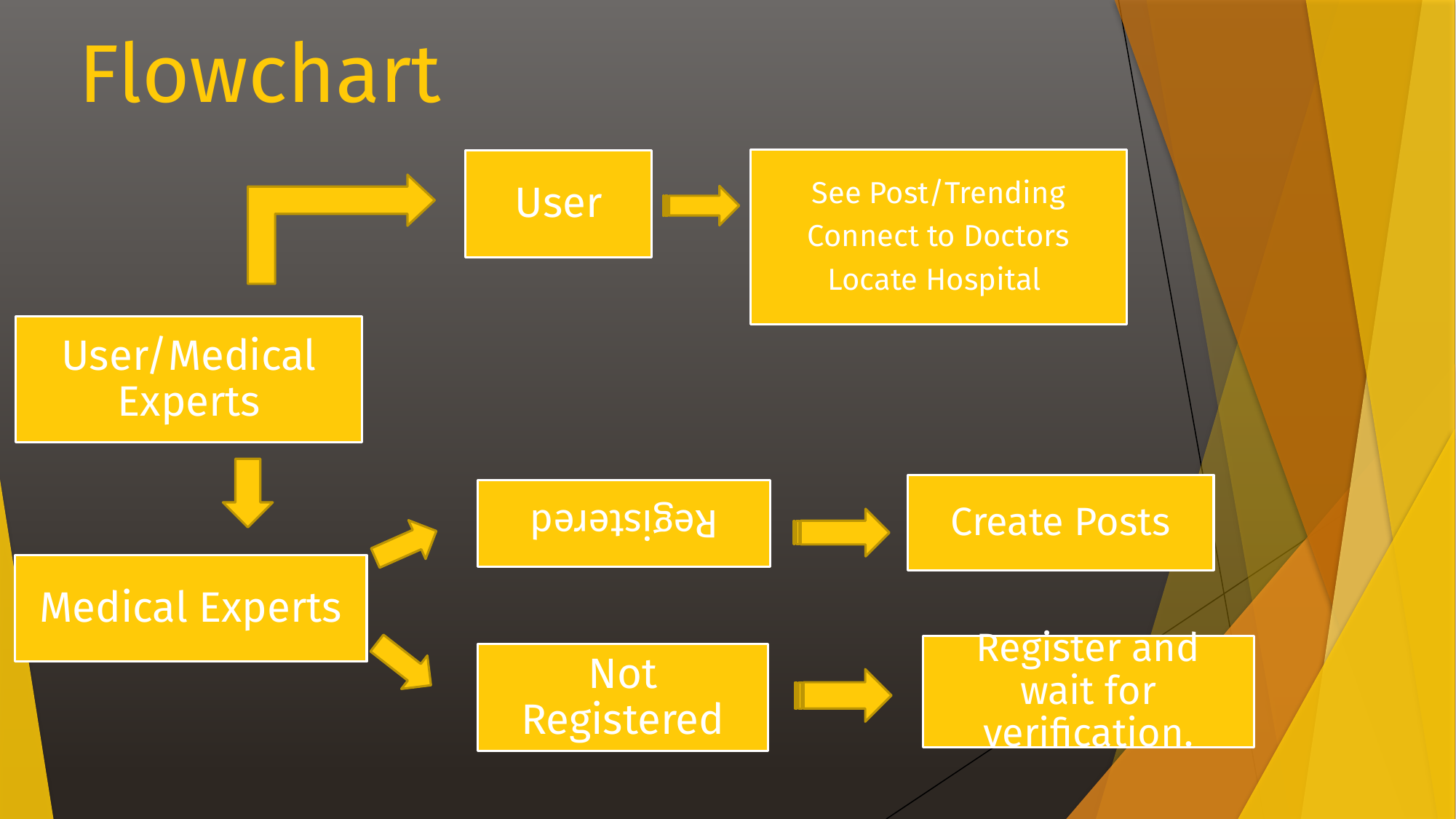

# Flowchart

User/Medical Experts
User
See Post/Trending
Connect to Doctors
Locate Hospital
Medical Experts
Not Registered
Registered
Create Posts
Register and wait for verification.